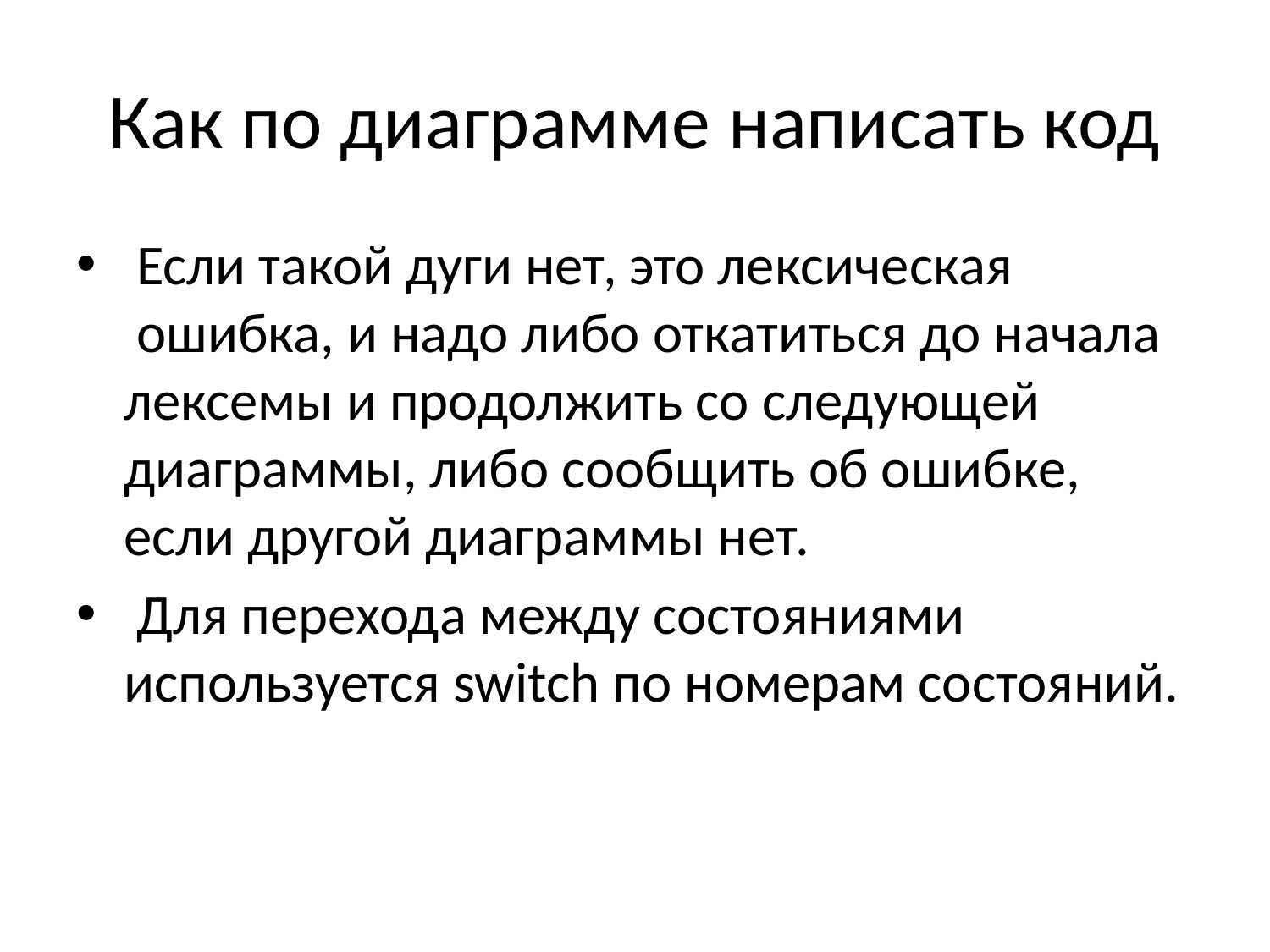

# Как по диаграмме написать код
 Если такой дуги нет, это лексическая     ошибка, и надо либо откатиться до начала лексемы и продолжить со следующей диаграммы, либо сообщить об ошибке, если другой диаграммы нет.
 Для перехода между состояниями используется switch по номерам состояний.